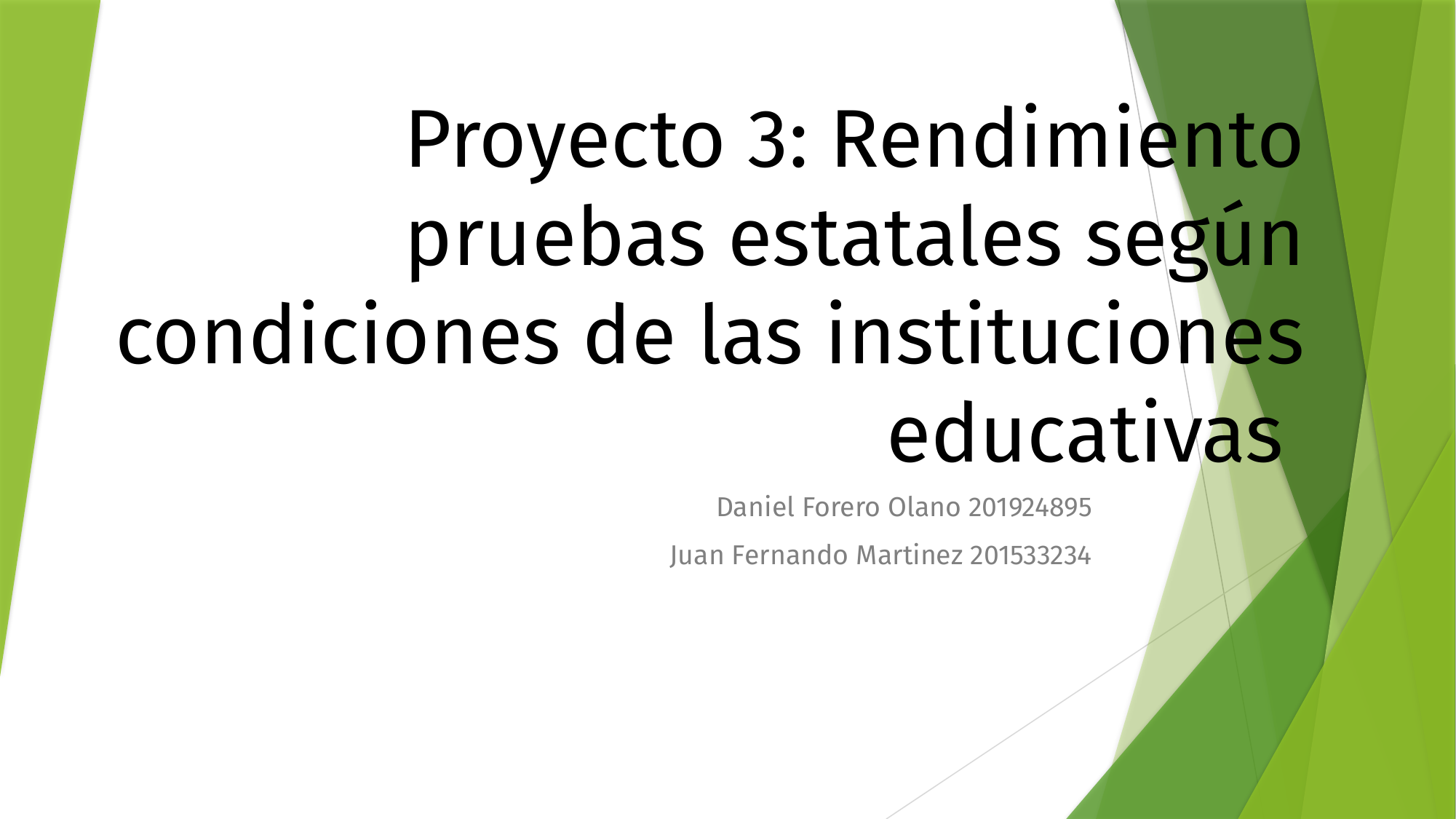

# Proyecto 3: Rendimiento pruebas estatales según condiciones de las instituciones educativas
Daniel Forero Olano 201924895
Juan Fernando Martinez 201533234